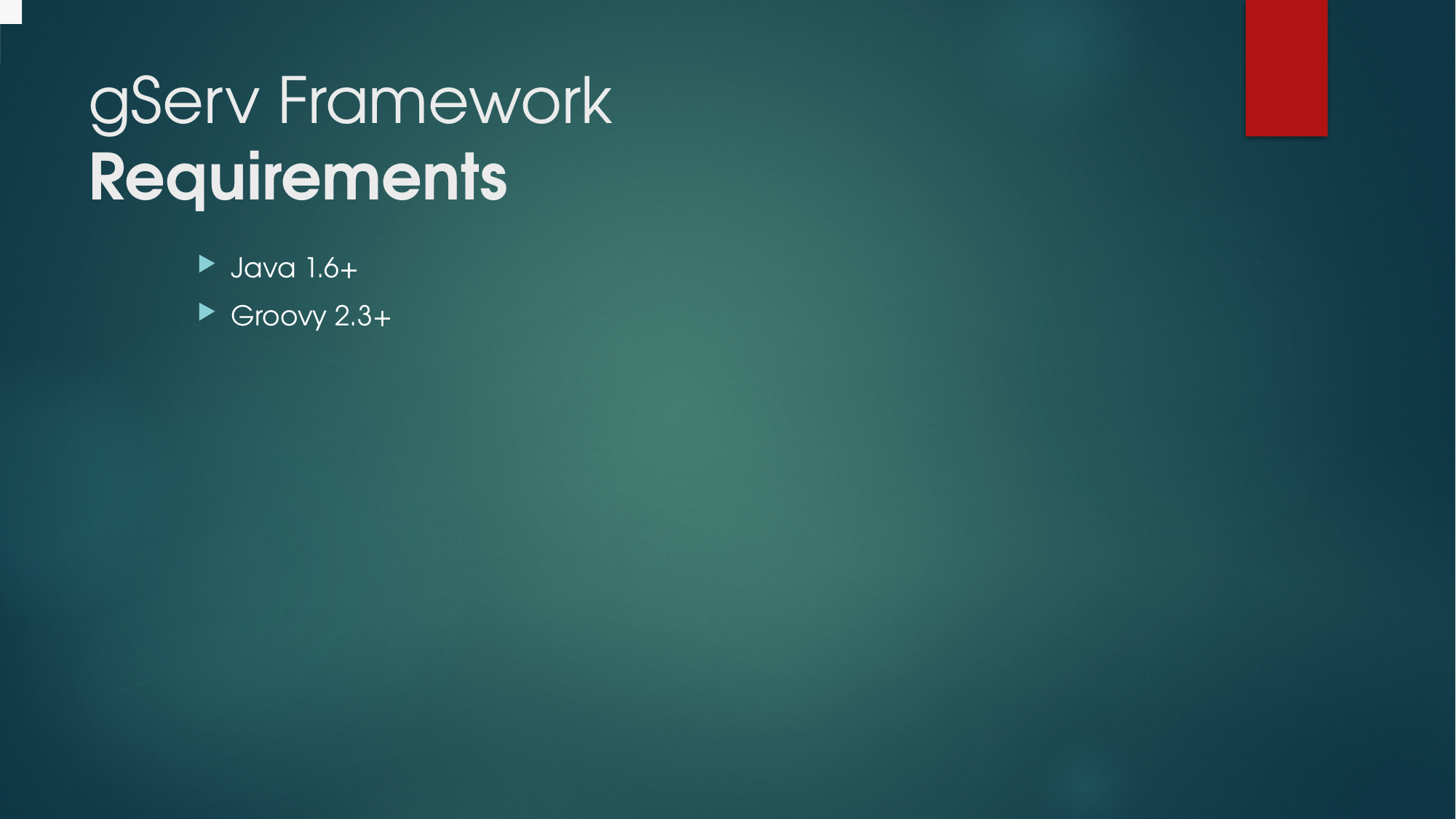

# gServ Framework Requirements
Java 1.6+
Groovy 2.3+